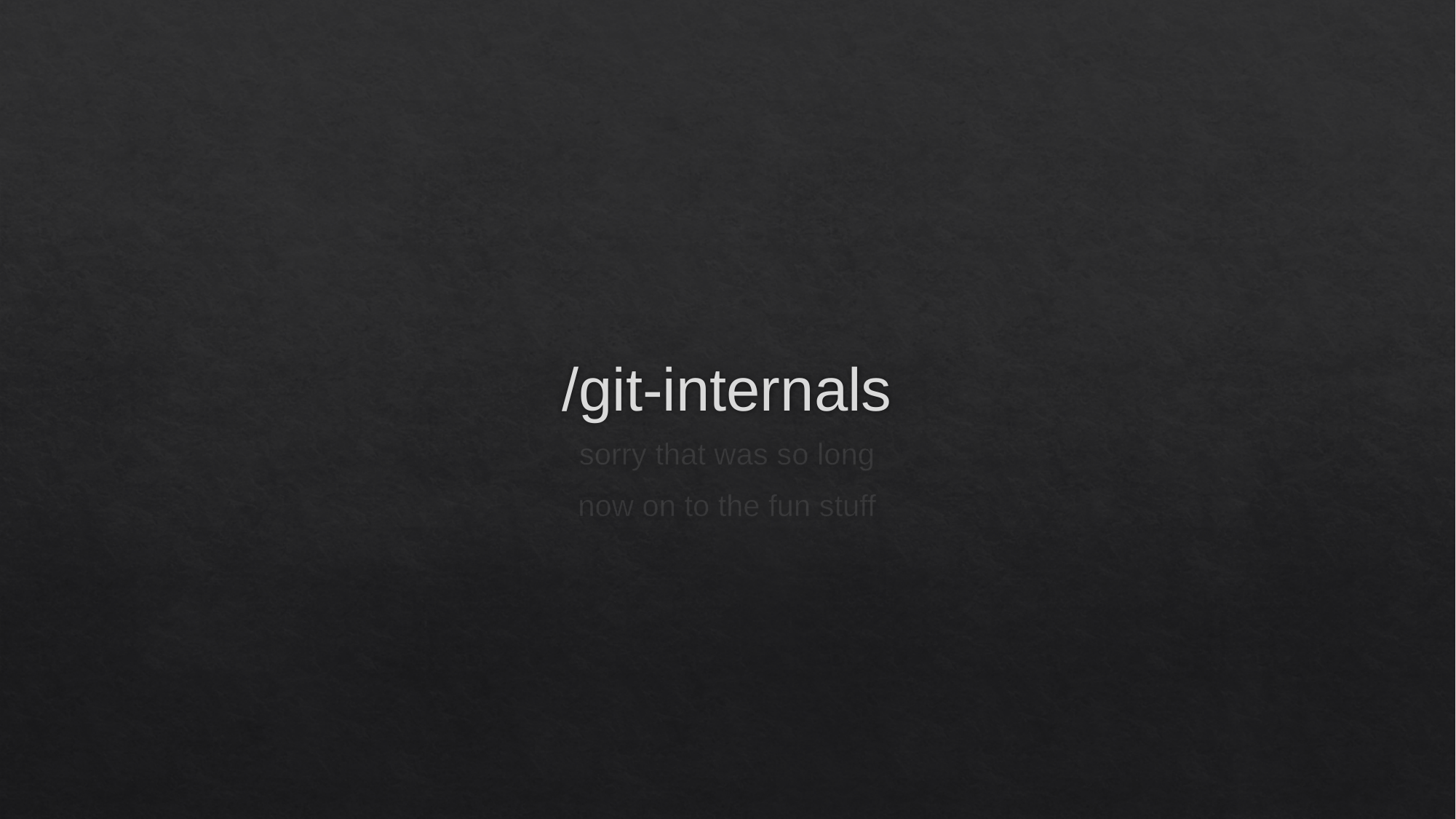

# /git-internals
sorry that was so long
now on to the fun stuff